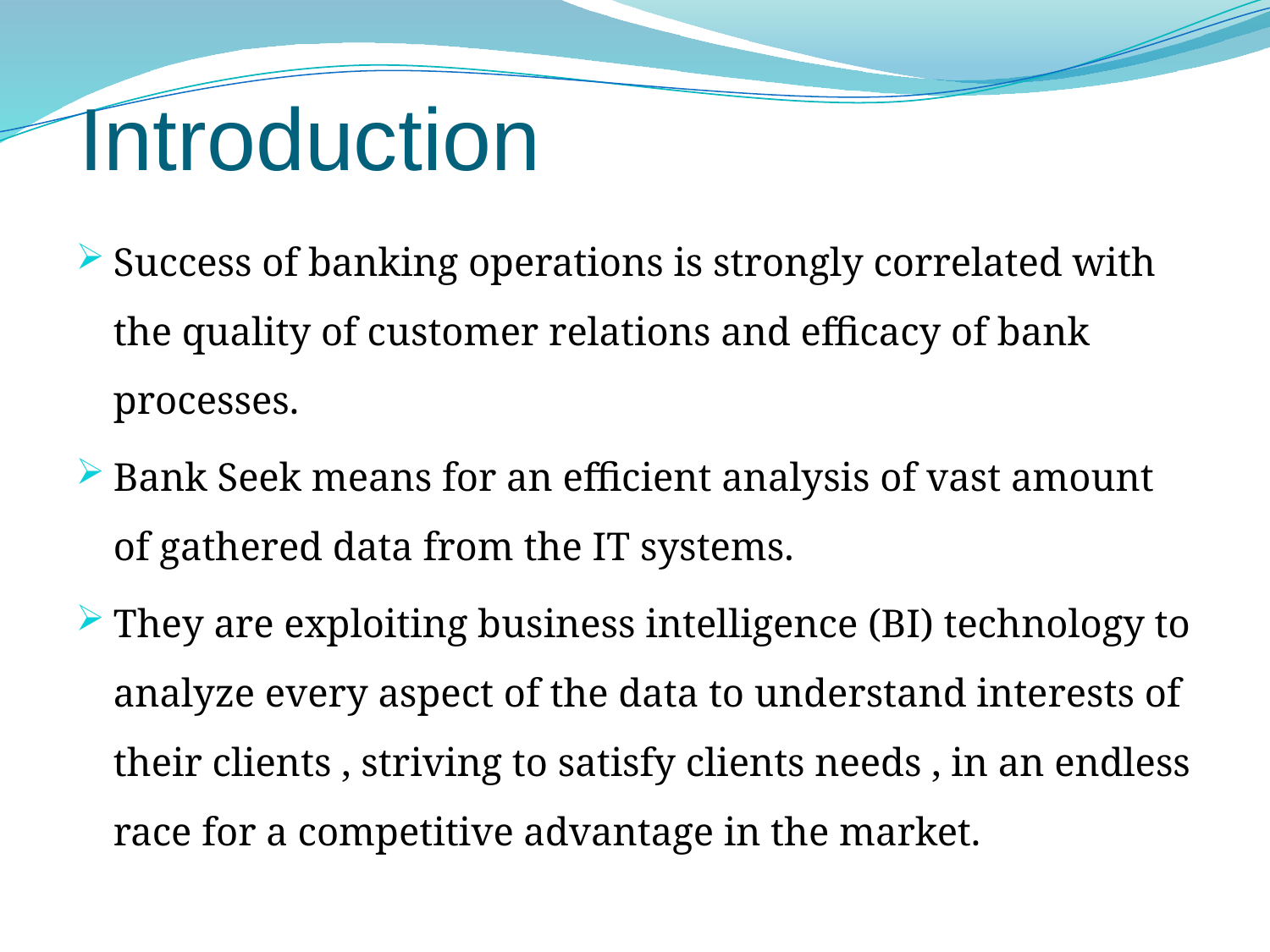

# Introduction
Success of banking operations is strongly correlated with the quality of customer relations and efficacy of bank processes.
Bank Seek means for an efficient analysis of vast amount of gathered data from the IT systems.
They are exploiting business intelligence (BI) technology to analyze every aspect of the data to understand interests of their clients , striving to satisfy clients needs , in an endless race for a competitive advantage in the market.